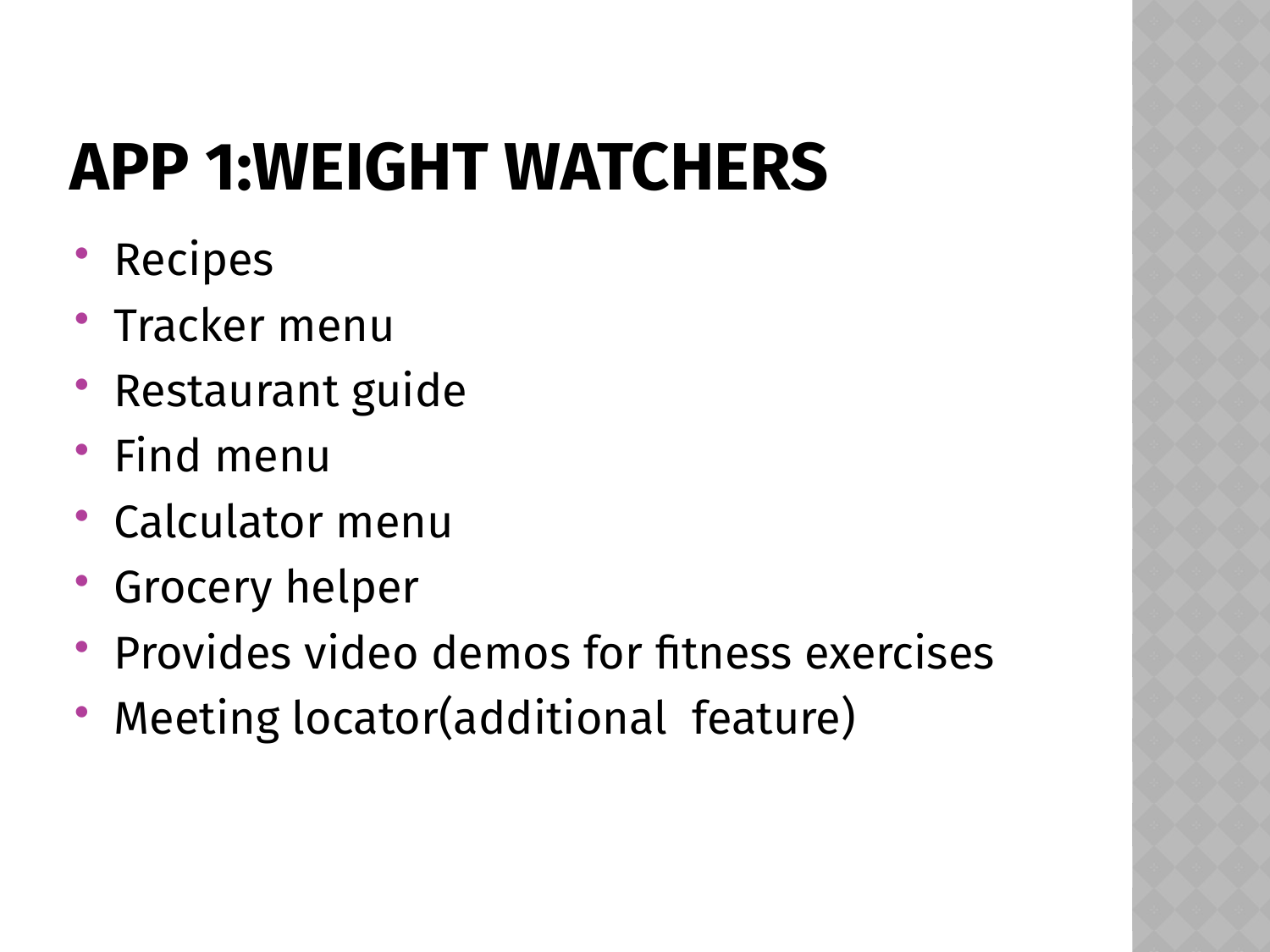

# App 1:Weight watchers
Recipes
Tracker menu
Restaurant guide
Find menu
Calculator menu
Grocery helper
Provides video demos for fitness exercises
Meeting locator(additional  feature)